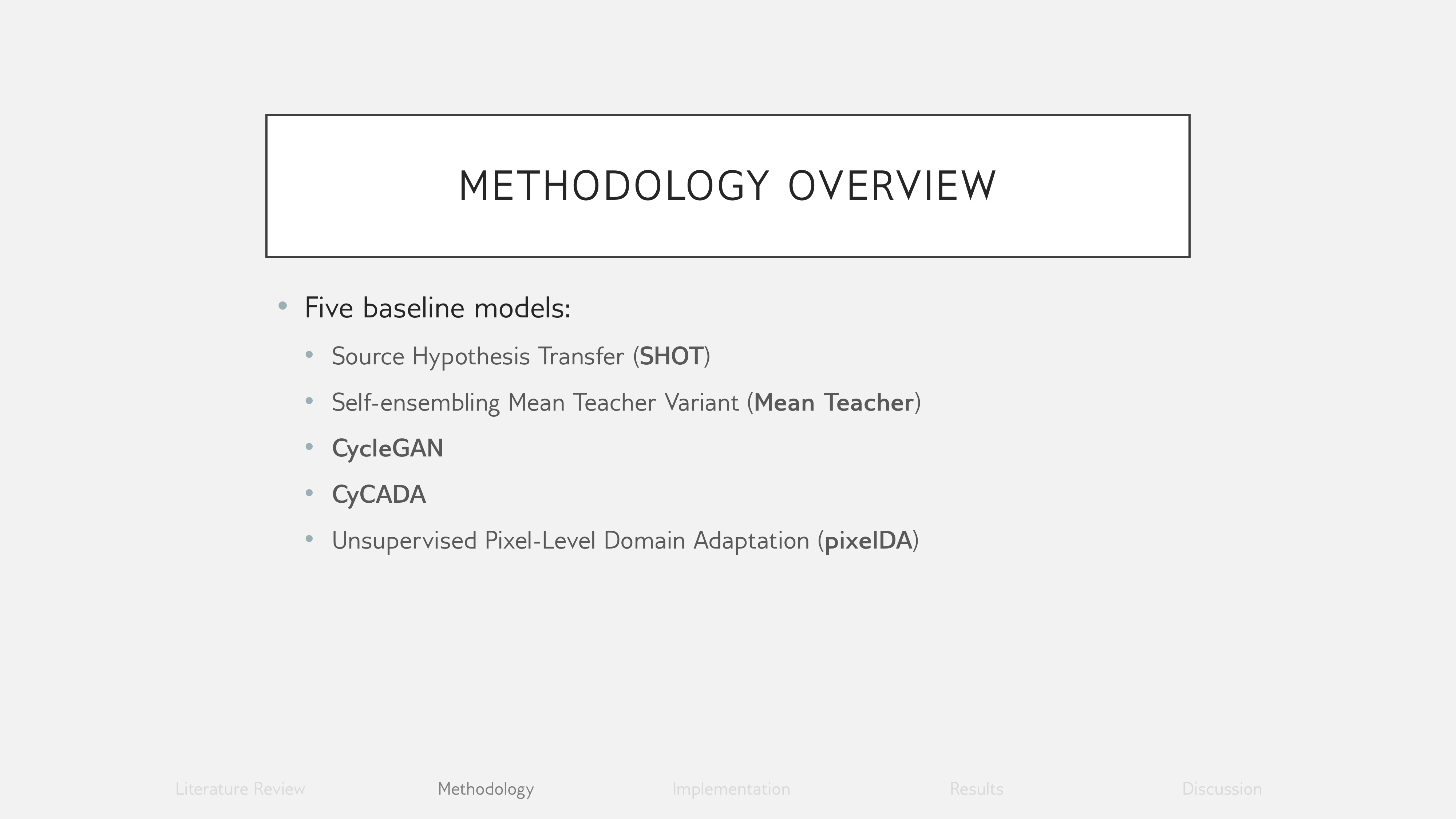

# METHODOLOGY OVERVIEW
Five baseline models:
Source Hypothesis Transfer (SHOT)
Self-ensembling Mean Teacher Variant (Mean Teacher)
CycleGAN
CyCADA
Unsupervised Pixel-Level Domain Adaptation (pixelDA)

| Literature Review | Methodology | Implementation | Results | Discussion |
| --- | --- | --- | --- | --- |